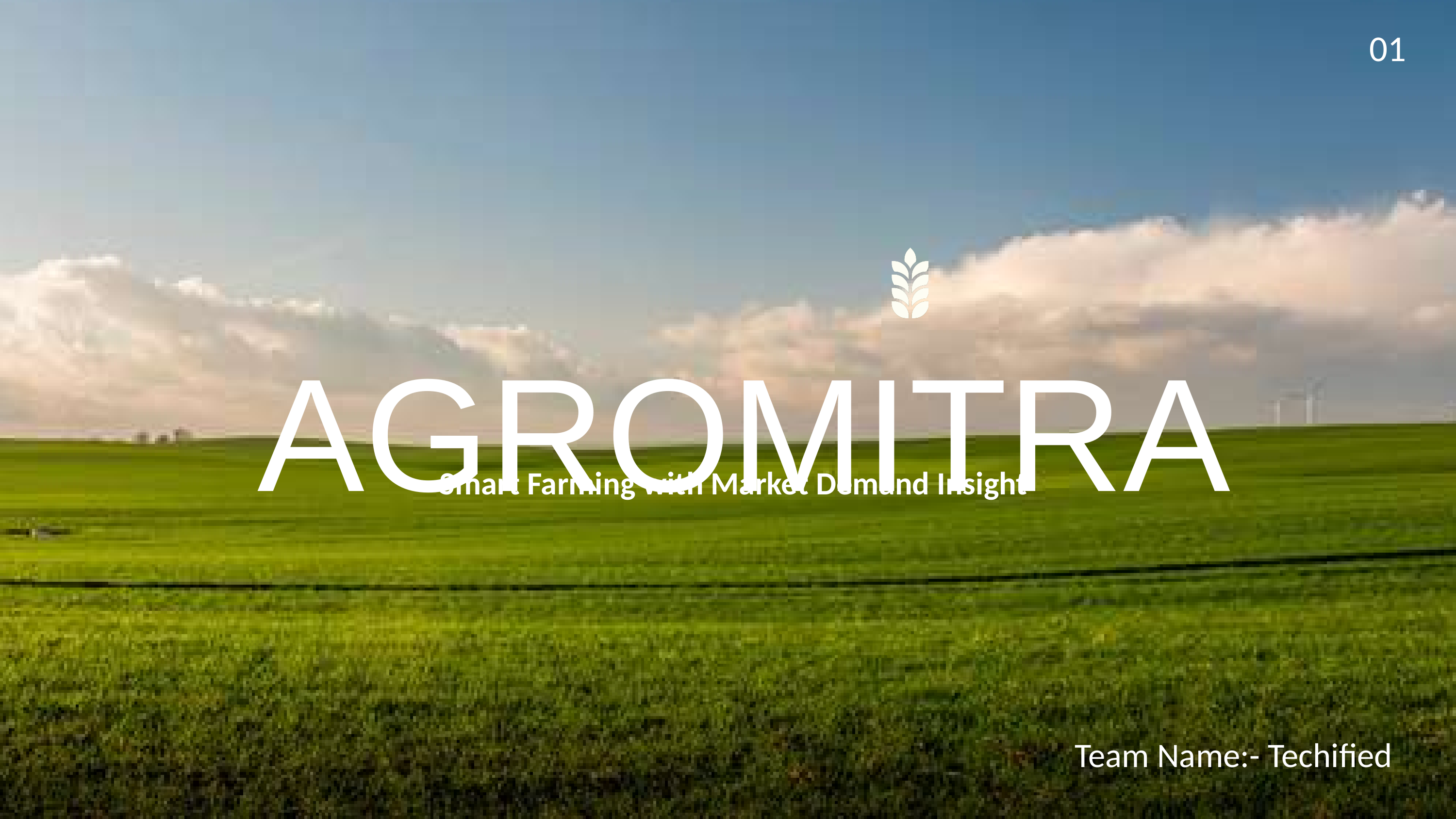

01

AGROMITRA
	Smart Farming with Market Demand Insight
1
Team Name:- Techified